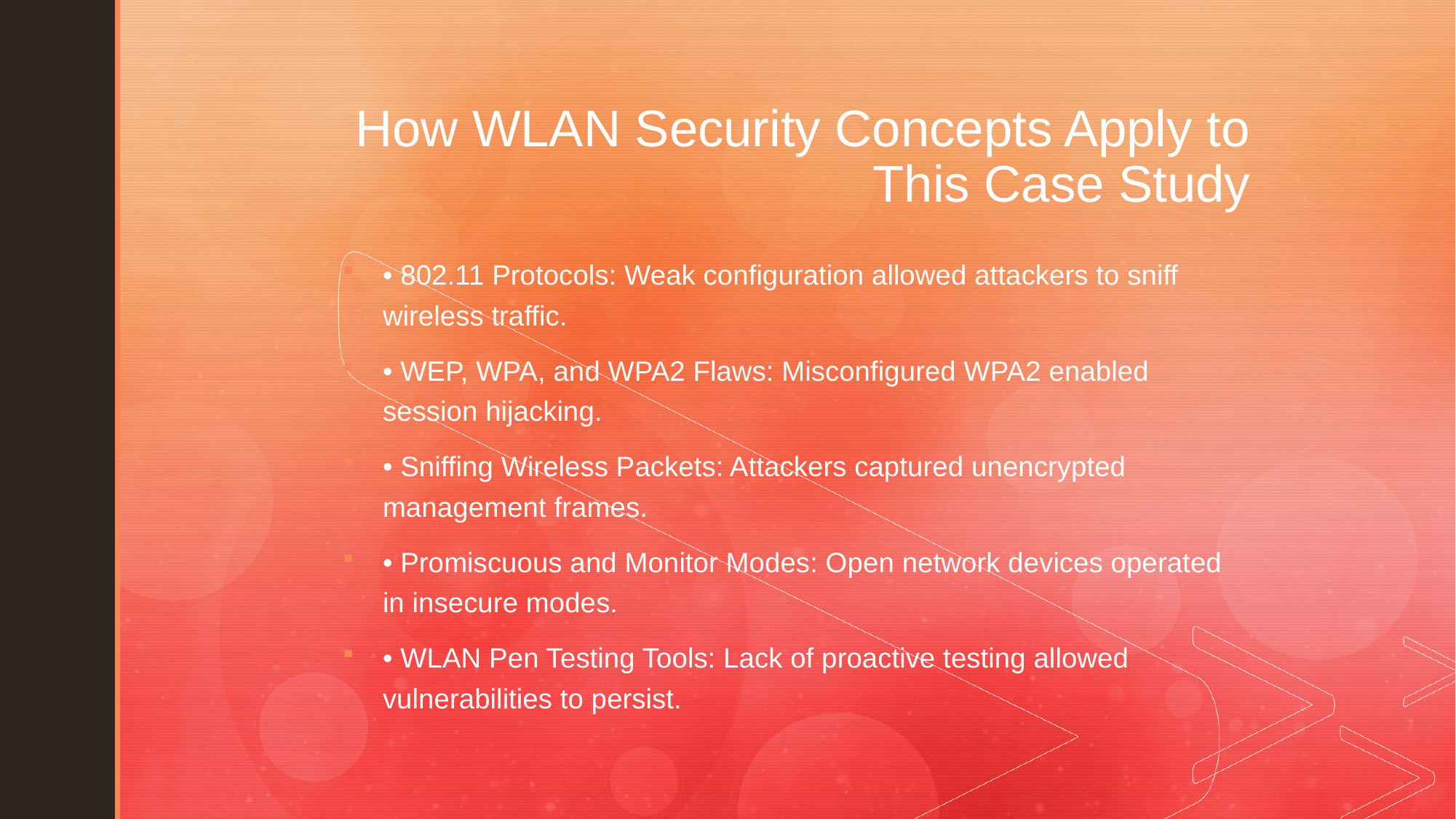

# How WLAN Security Concepts Apply to This Case Study
• 802.11 Protocols: Weak configuration allowed attackers to sniff wireless traffic.
• WEP, WPA, and WPA2 Flaws: Misconfigured WPA2 enabled session hijacking.
• Sniffing Wireless Packets: Attackers captured unencrypted management frames.
• Promiscuous and Monitor Modes: Open network devices operated in insecure modes.
• WLAN Pen Testing Tools: Lack of proactive testing allowed vulnerabilities to persist.